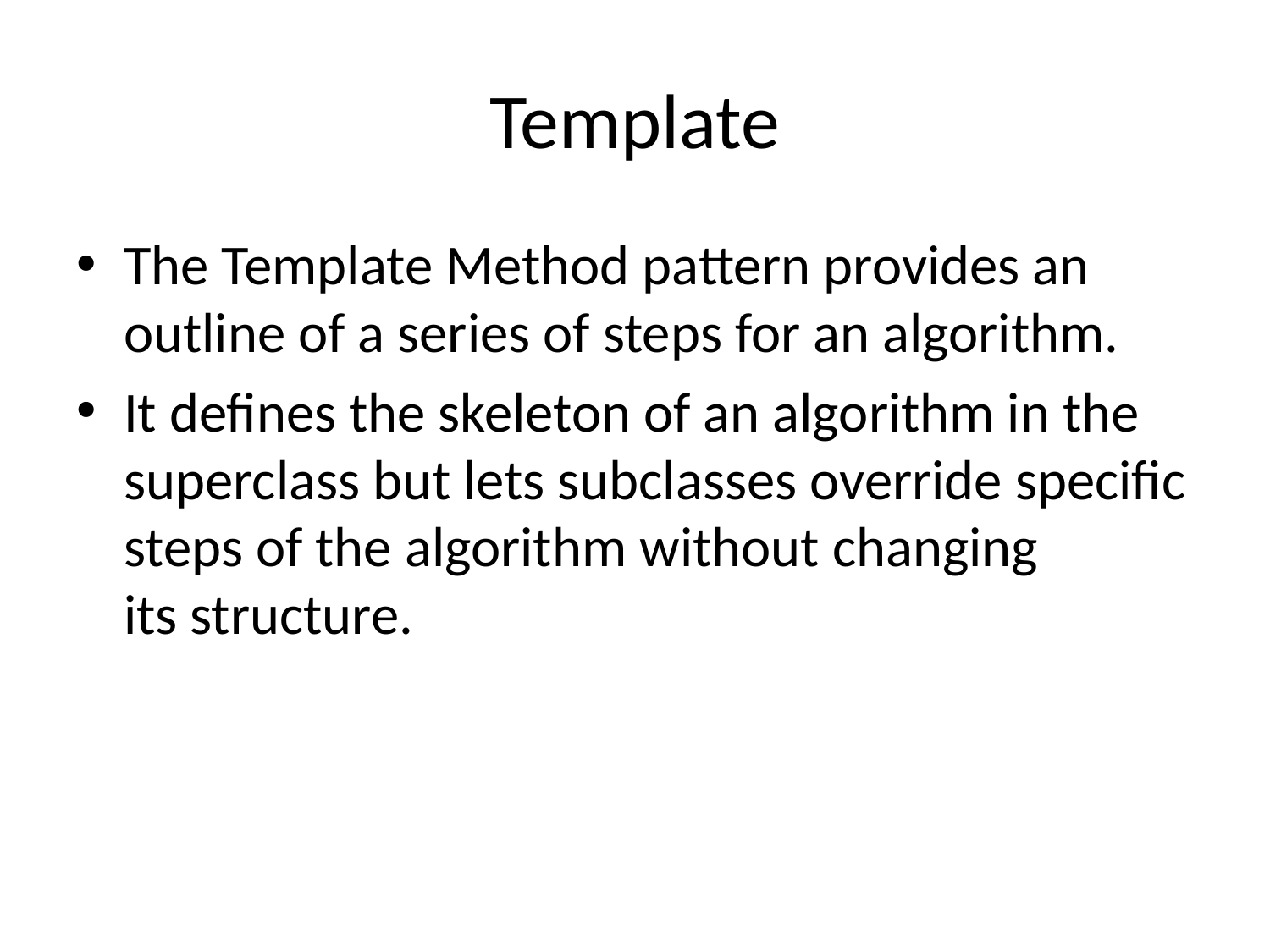

# Template
The Template Method pattern provides an outline of a series of steps for an algorithm.
It defines the skeleton of an algorithm in the superclass but lets subclasses override specific steps of the algorithm without changing its structure.